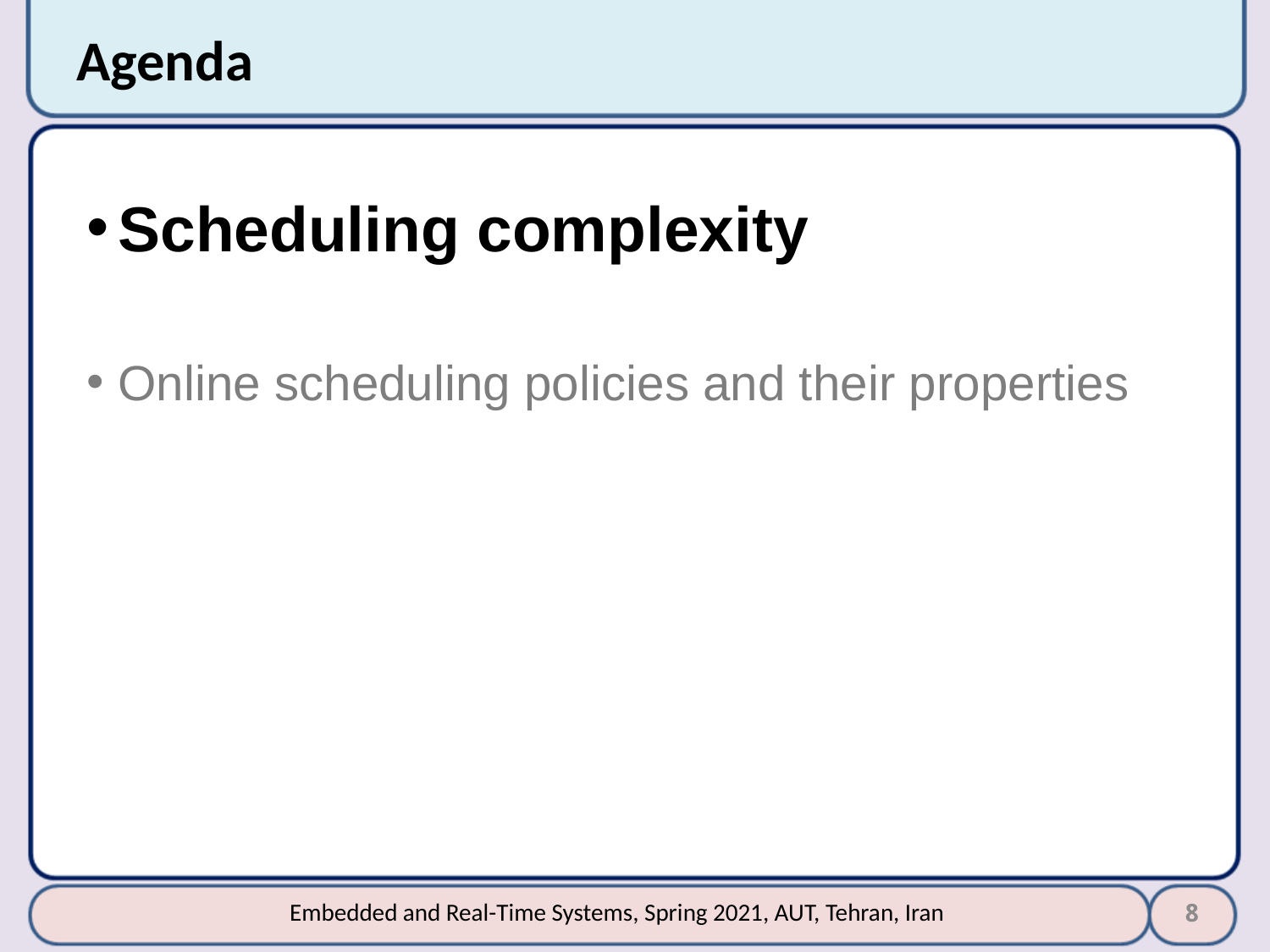

# Agenda
Scheduling complexity

Online scheduling policies and their properties
8
Embedded and Real-Time Systems, Spring 2021, AUT, Tehran, Iran